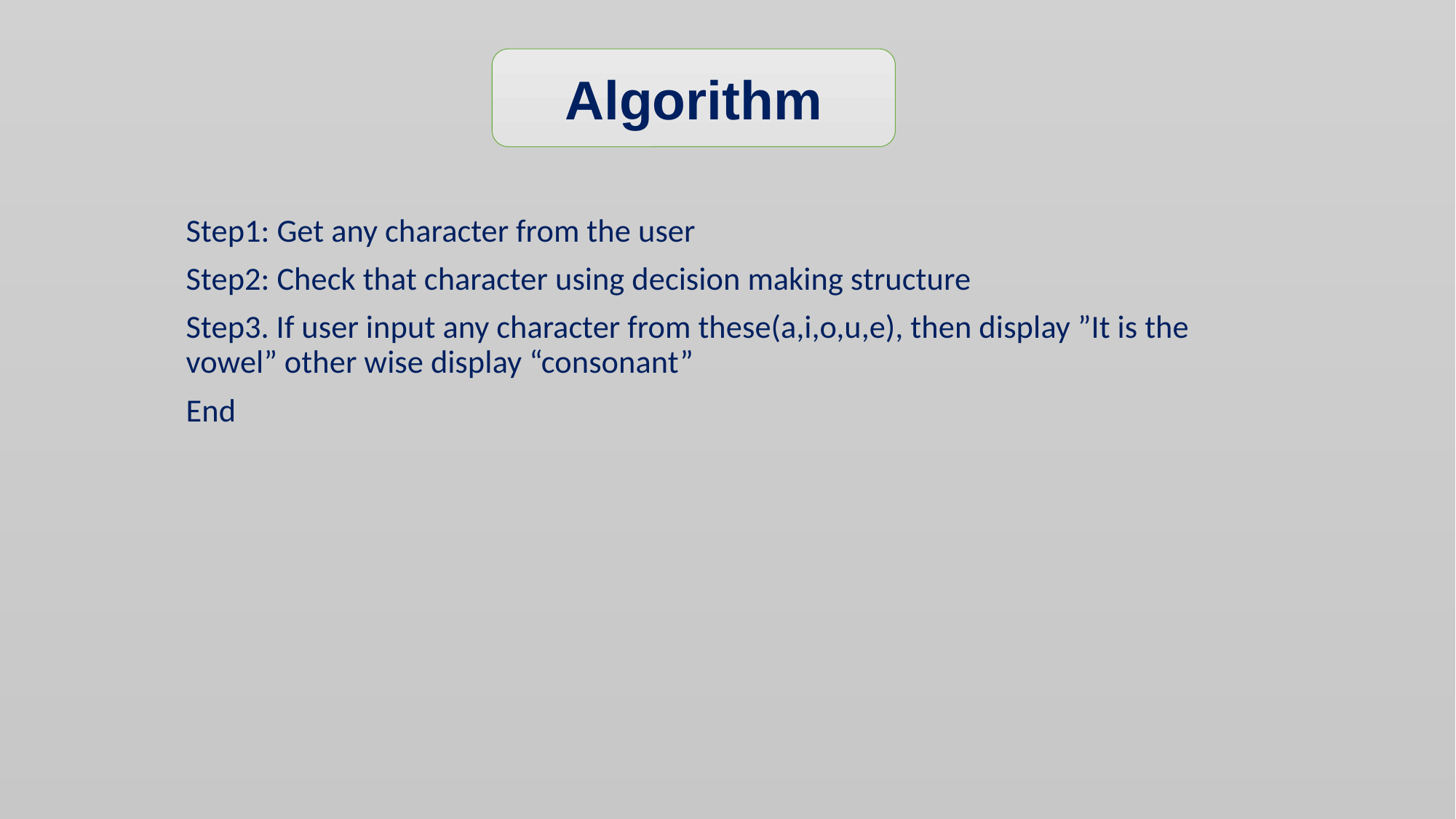

Algorithm
Step1: Get any character from the user
Step2: Check that character using decision making structure
Step3. If user input any character from these(a,i,o,u,e), then display ”It is the vowel” other wise display “consonant”
End